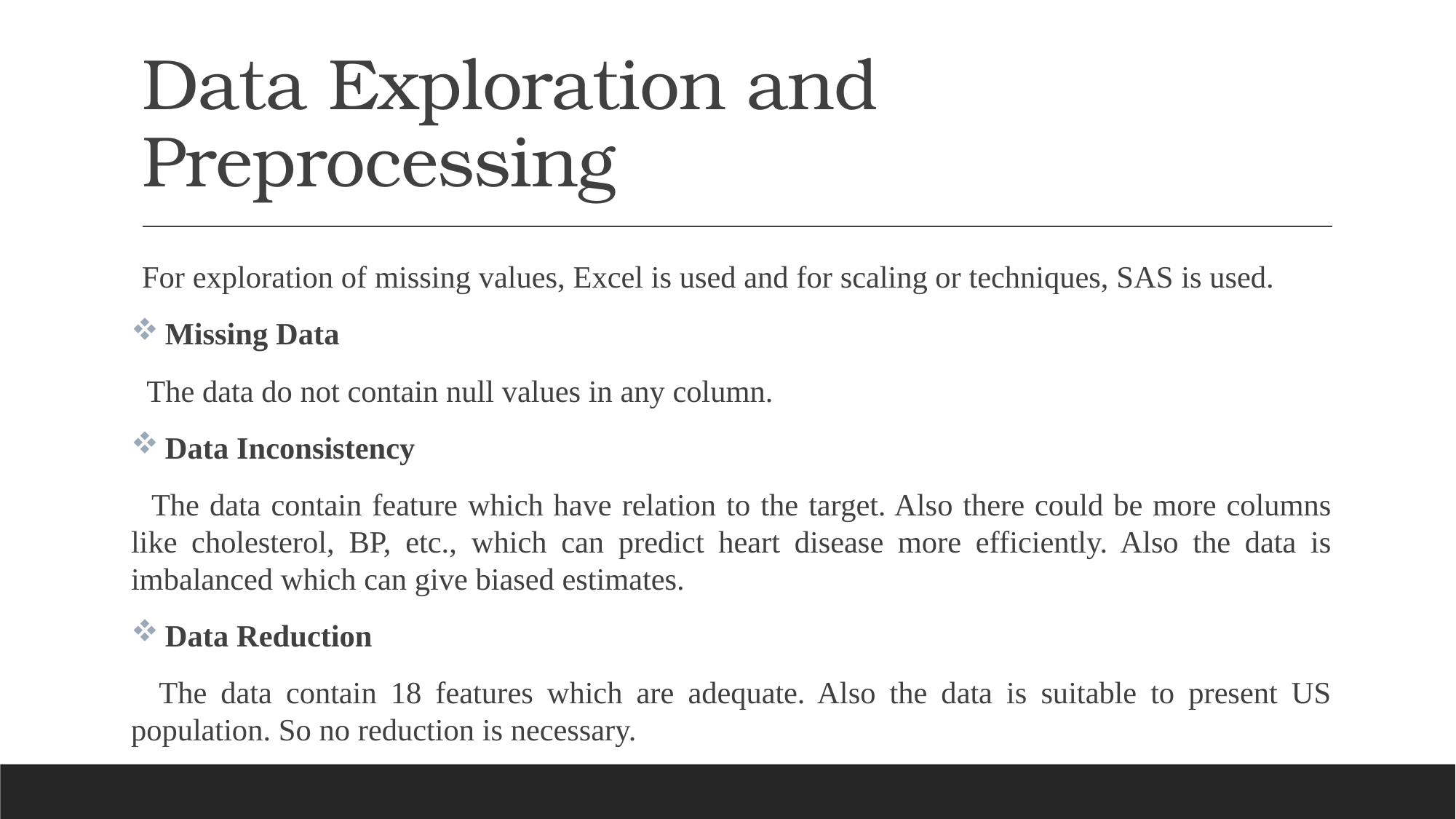

# Data Exploration and Preprocessing
For exploration of missing values, Excel is used and for scaling or techniques, SAS is used.
 Missing Data
  The data do not contain null values in any column.
 Data Inconsistency
  The data contain feature which have relation to the target. Also there could be more columns like cholesterol, BP, etc., which can predict heart disease more efficiently. Also the data is imbalanced which can give biased estimates.
 Data Reduction
  The data contain 18 features which are adequate. Also the data is suitable to present US population. So no reduction is necessary.